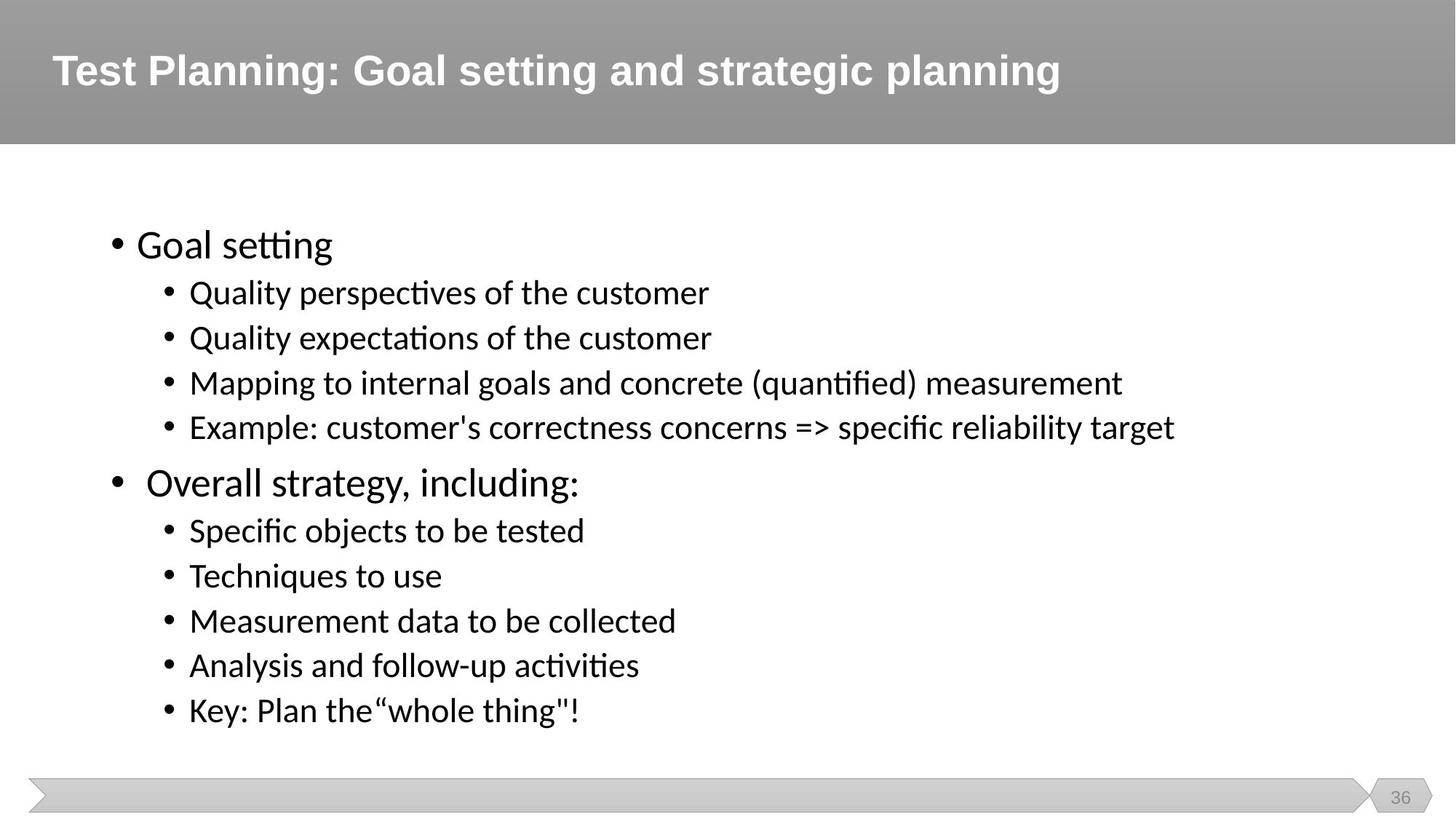

# Test Planning: Goal setting and strategic planning
Goal setting
Quality perspectives of the customer
Quality expectations of the customer
Mapping to internal goals and concrete (quantified) measurement
Example: customer's correctness concerns => specific reliability target
 Overall strategy, including:
Specific objects to be tested
Techniques to use
Measurement data to be collected
Analysis and follow-up activities
Key: Plan the“whole thing"!
36